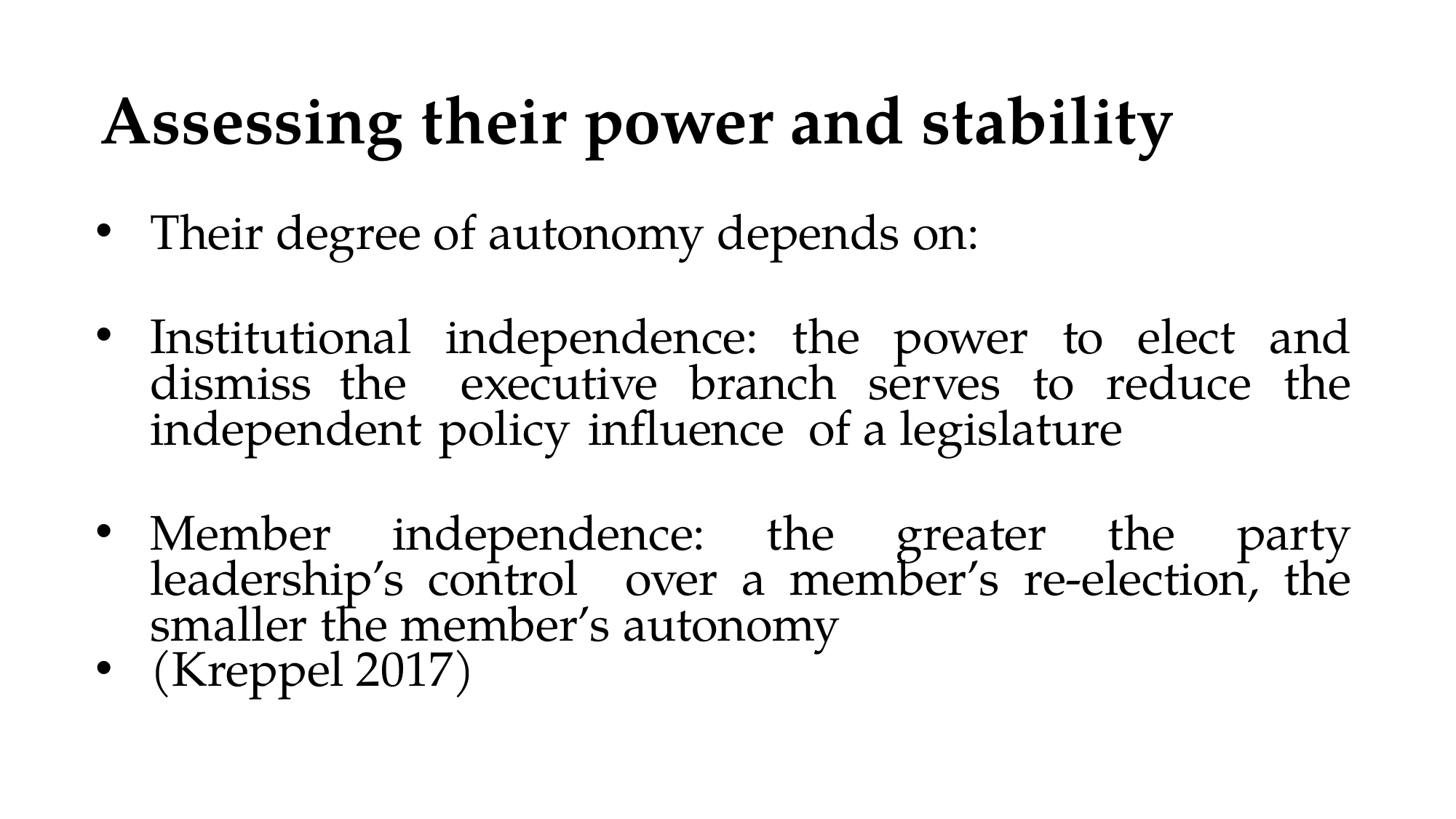

# Assessing their power and stability
Their degree of autonomy depends on:

Institutional independence: the power to elect and dismiss the  executive branch serves to reduce the independent policy influence  of a legislature

Member independence: the greater the party leadership’s control  over a member’s re-election, the smaller the member’s autonomy
(Kreppel 2017)